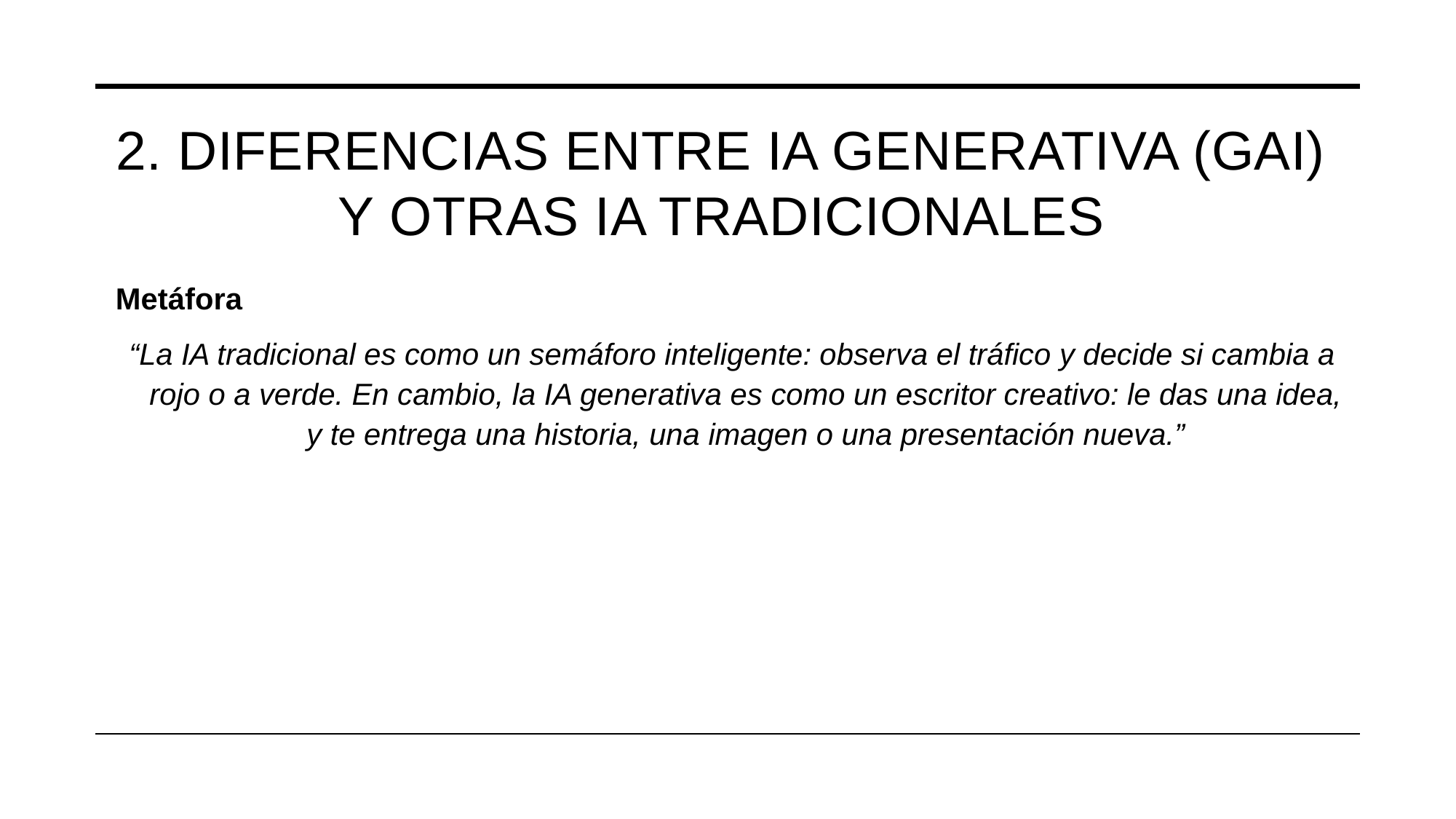

# 2. Diferencias entre IA Generativa (GAI) y otras IA tradicionales

Metáfora
“La IA tradicional es como un semáforo inteligente: observa el tráfico y decide si cambia a rojo o a verde. En cambio, la IA generativa es como un escritor creativo: le das una idea, y te entrega una historia, una imagen o una presentación nueva.”